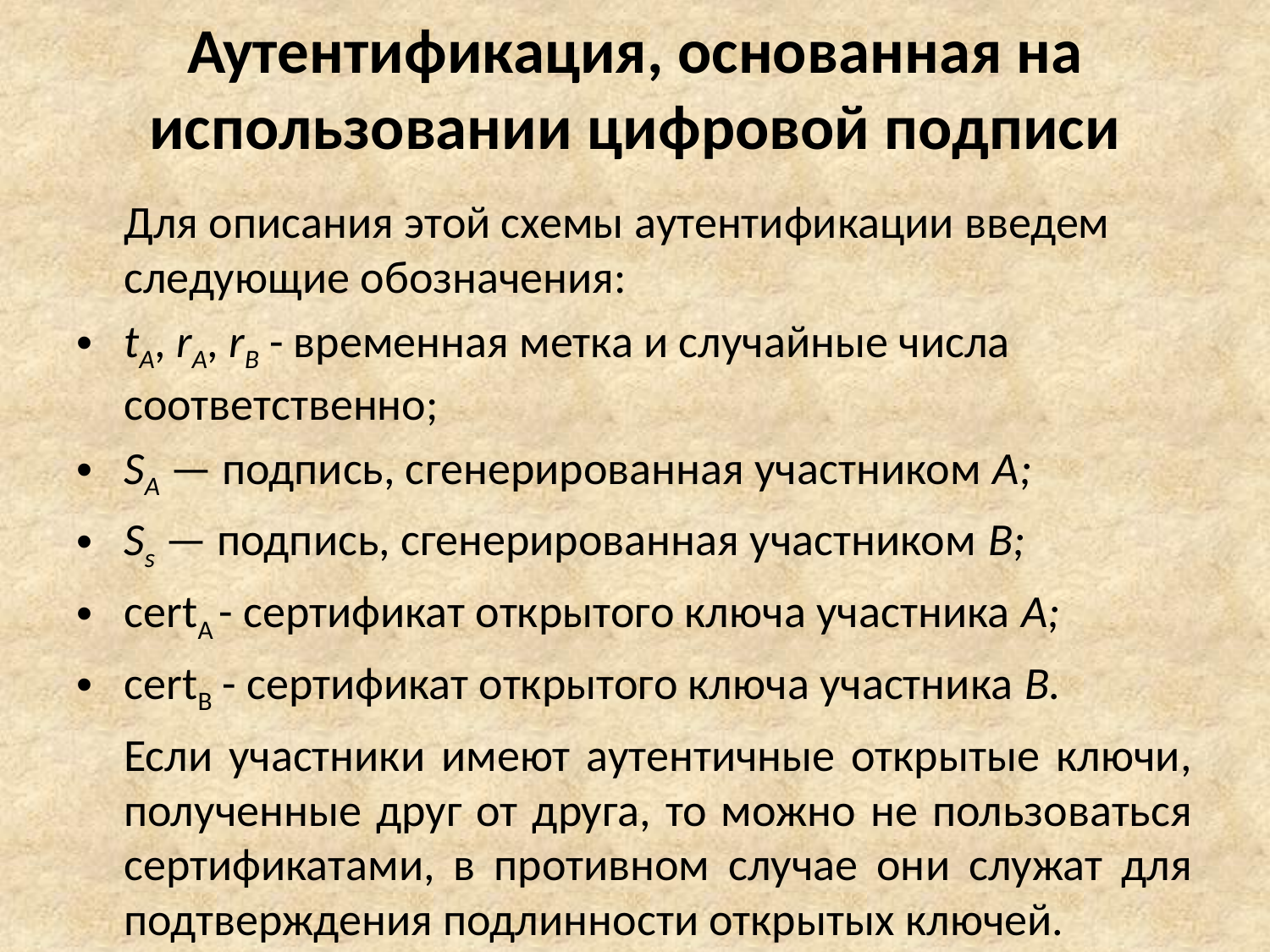

# Аутентификация, основанная на использовании цифровой подписи
	Для описания этой схемы аутентификации введем следующие обозначения:
tA, rA, rB - временная метка и случайные числа соответственно;
SA — подпись, сгенерированная участником А;
Ss — подпись, сгенерированная участником В;
certA - сертификат открытого ключа участника А;
certB - сертификат открытого ключа участника В.
	Если участники имеют аутентичные открытые ключи, полученные друг от друга, то можно не пользоваться сертификатами, в противном случае они служат для подтверждения подлинности открытых ключей.